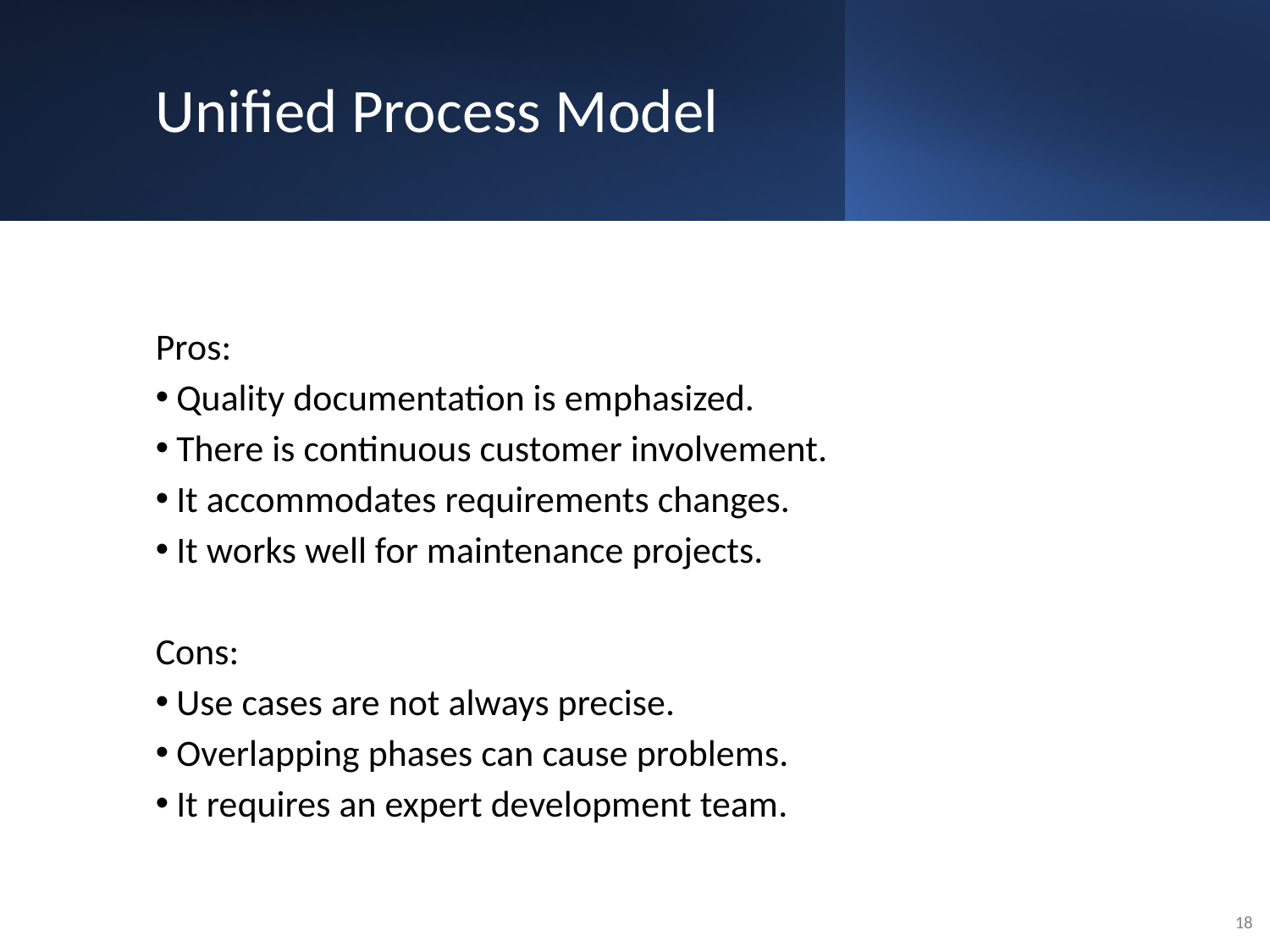

# Unified Process Model
Pros:
Quality documentation is emphasized.
There is continuous customer involvement.
It accommodates requirements changes.
It works well for maintenance projects.

Cons:
Use cases are not always precise.
Overlapping phases can cause problems.
It requires an expert development team.

18